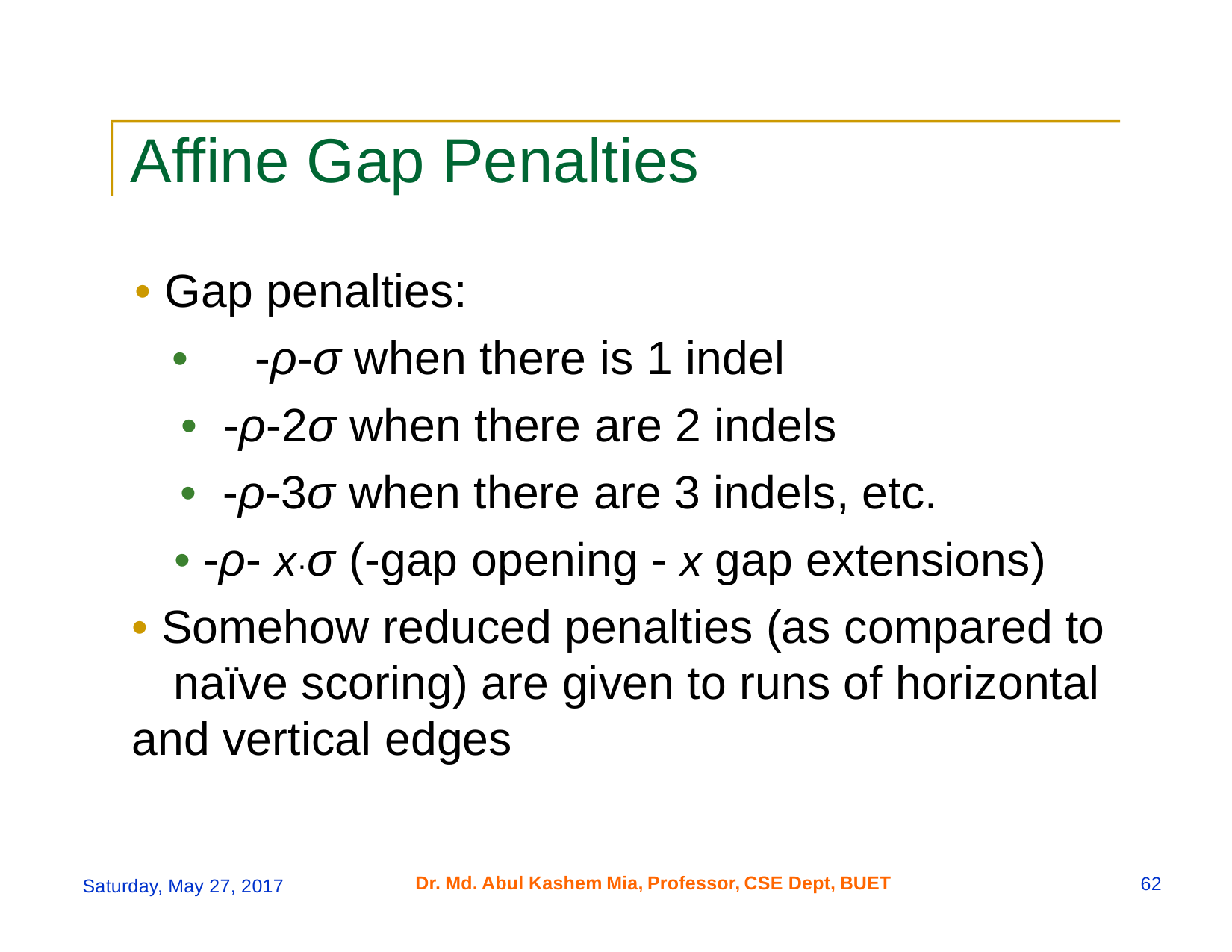

Affine Gap Penalties

• Gap penalties:
•
-ρ-σ when there is 1 indel
•  -ρ-2σ when there are 2 indels
•  -ρ-3σ when there are 3 indels, etc.
• -ρ- x·σ (-gap opening - x gap extensions)
• Somehow reduced penalties (as compared to
naïve scoring) are given to runs of horizontal
and vertical edges
Dr.
Md.
Abul
Kashem
Mia,
Professor,
CSE Dept,
BUET
62
Saturday, May 27, 2017